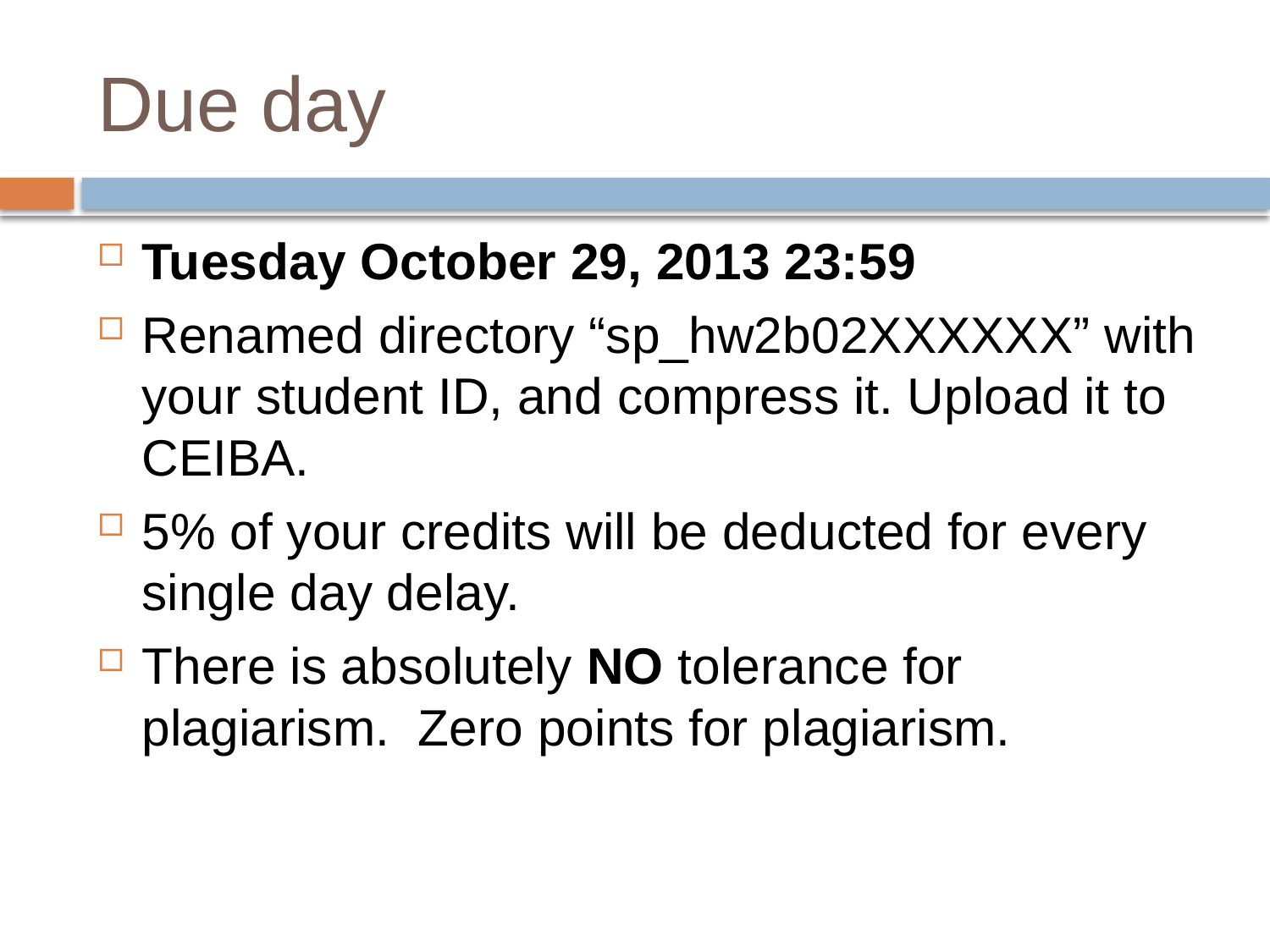

# Due day
Tuesday October 29, 2013 23:59
Renamed directory “sp_hw2b02XXXXXX” with your student ID, and compress it. Upload it to CEIBA.
5% of your credits will be deducted for every single day delay.
There is absolutely NO tolerance for plagiarism.  Zero points for plagiarism.